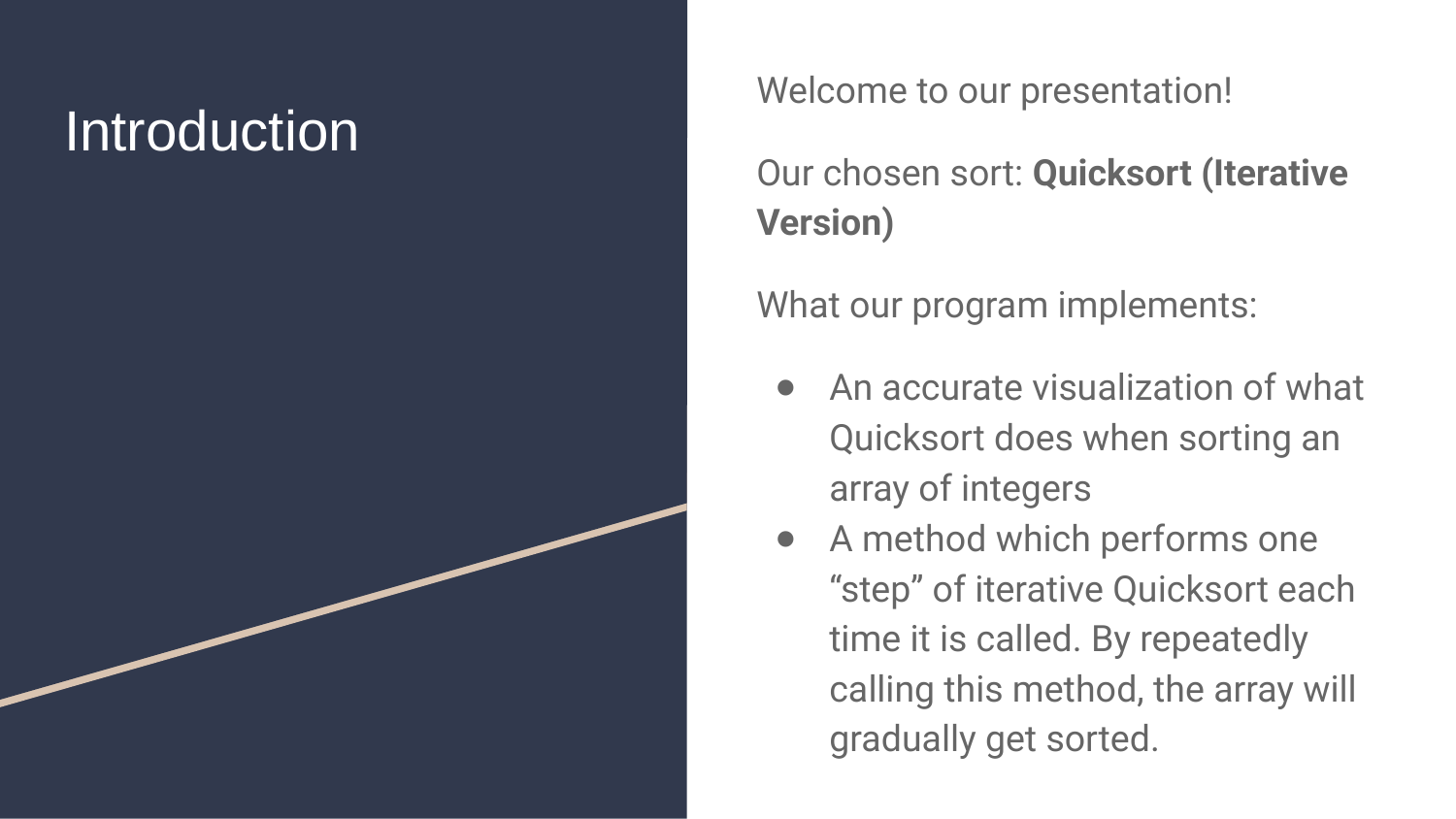

Welcome to our presentation!
Our chosen sort: Quicksort (Iterative Version)
What our program implements:
An accurate visualization of what Quicksort does when sorting an array of integers
A method which performs one “step” of iterative Quicksort each time it is called. By repeatedly calling this method, the array will gradually get sorted.
# Introduction